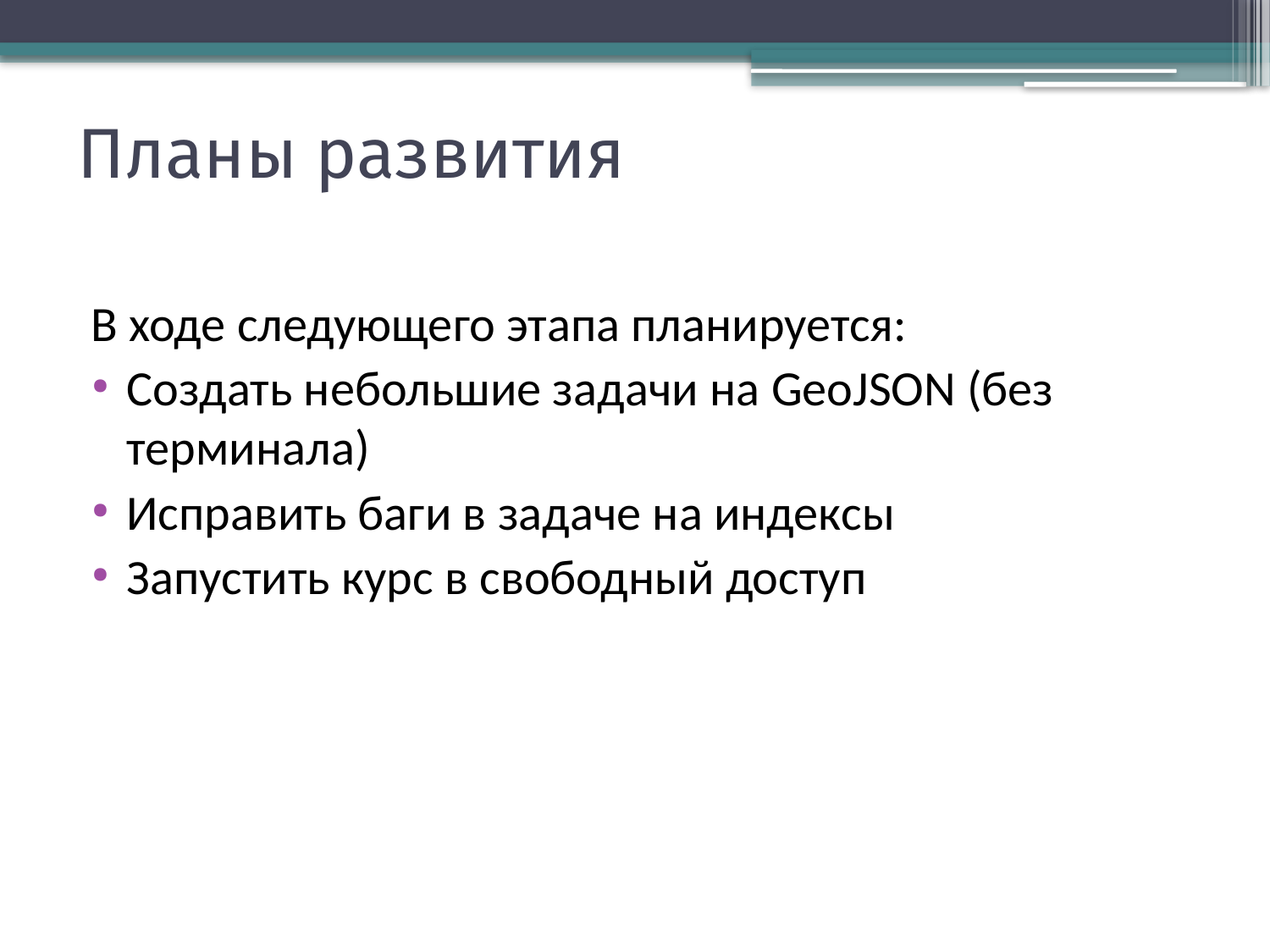

# Планы развития
В ходе следующего этапа планируется:
Создать небольшие задачи на GeoJSON (без терминала)
Исправить баги в задаче на индексы
Запустить курс в свободный доступ